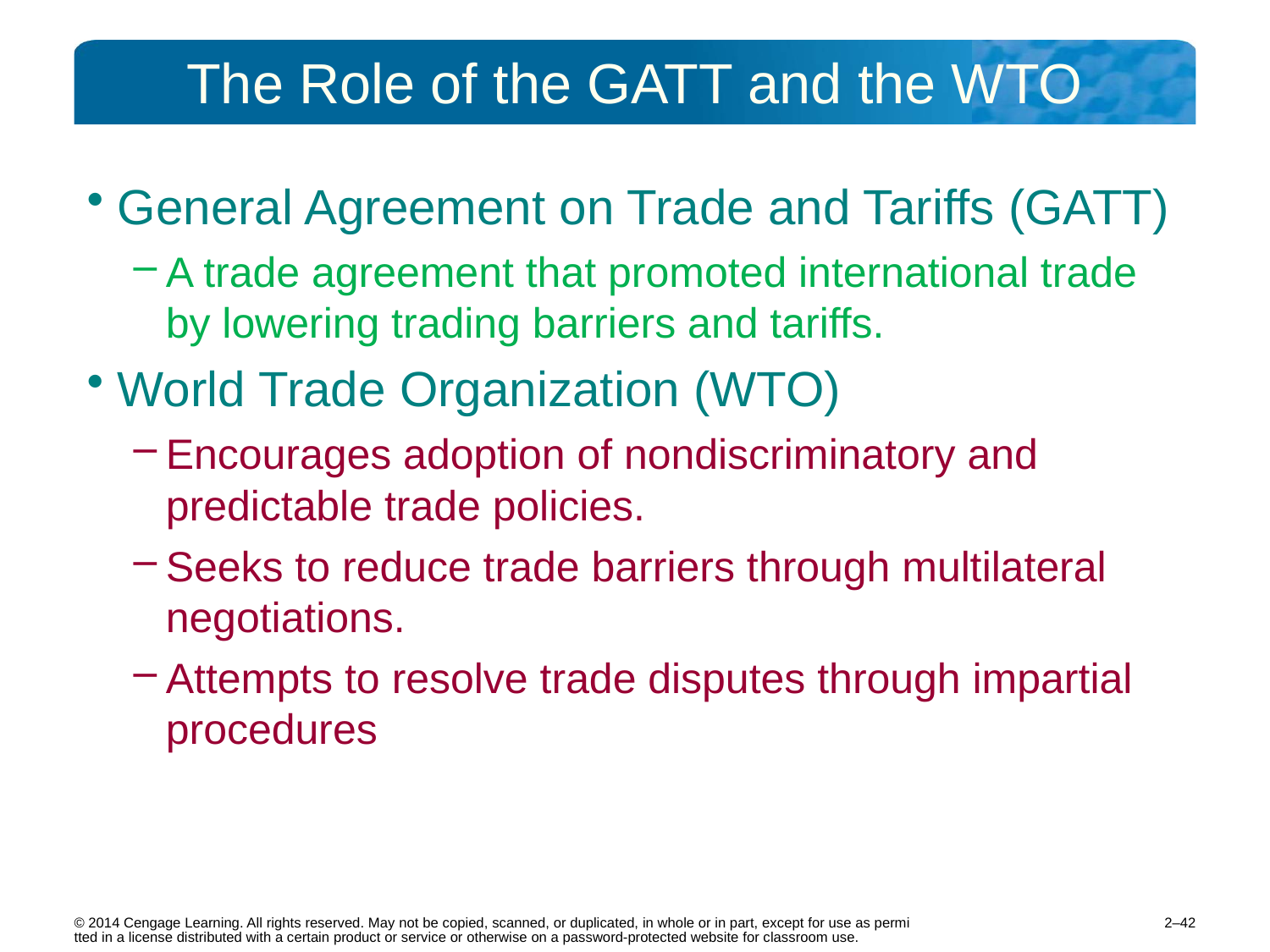

# The Role of the GATT and the WTO
General Agreement on Trade and Tariffs (GATT)
A trade agreement that promoted international trade by lowering trading barriers and tariffs.
World Trade Organization (WTO)
Encourages adoption of nondiscriminatory and predictable trade policies.
Seeks to reduce trade barriers through multilateral negotiations.
Attempts to resolve trade disputes through impartial procedures
2–42
© 2014 Cengage Learning. All rights reserved. May not be copied, scanned, or duplicated, in whole or in part, except for use as permitted in a license distributed with a certain product or service or otherwise on a password-protected website for classroom use.